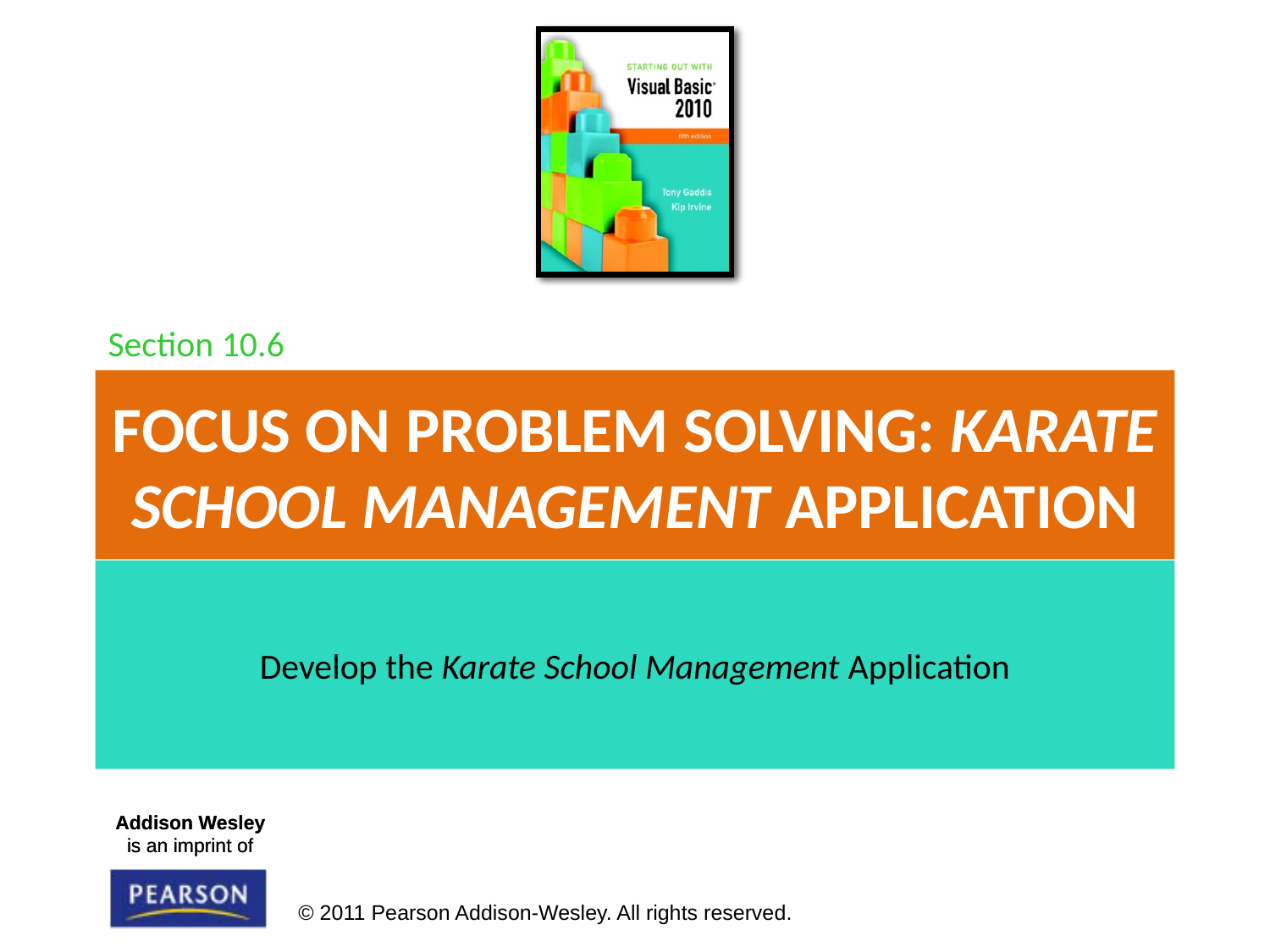

Section 10.6
# Focus on Problem Solving: Karate School Management Application
Develop the Karate School Management Application